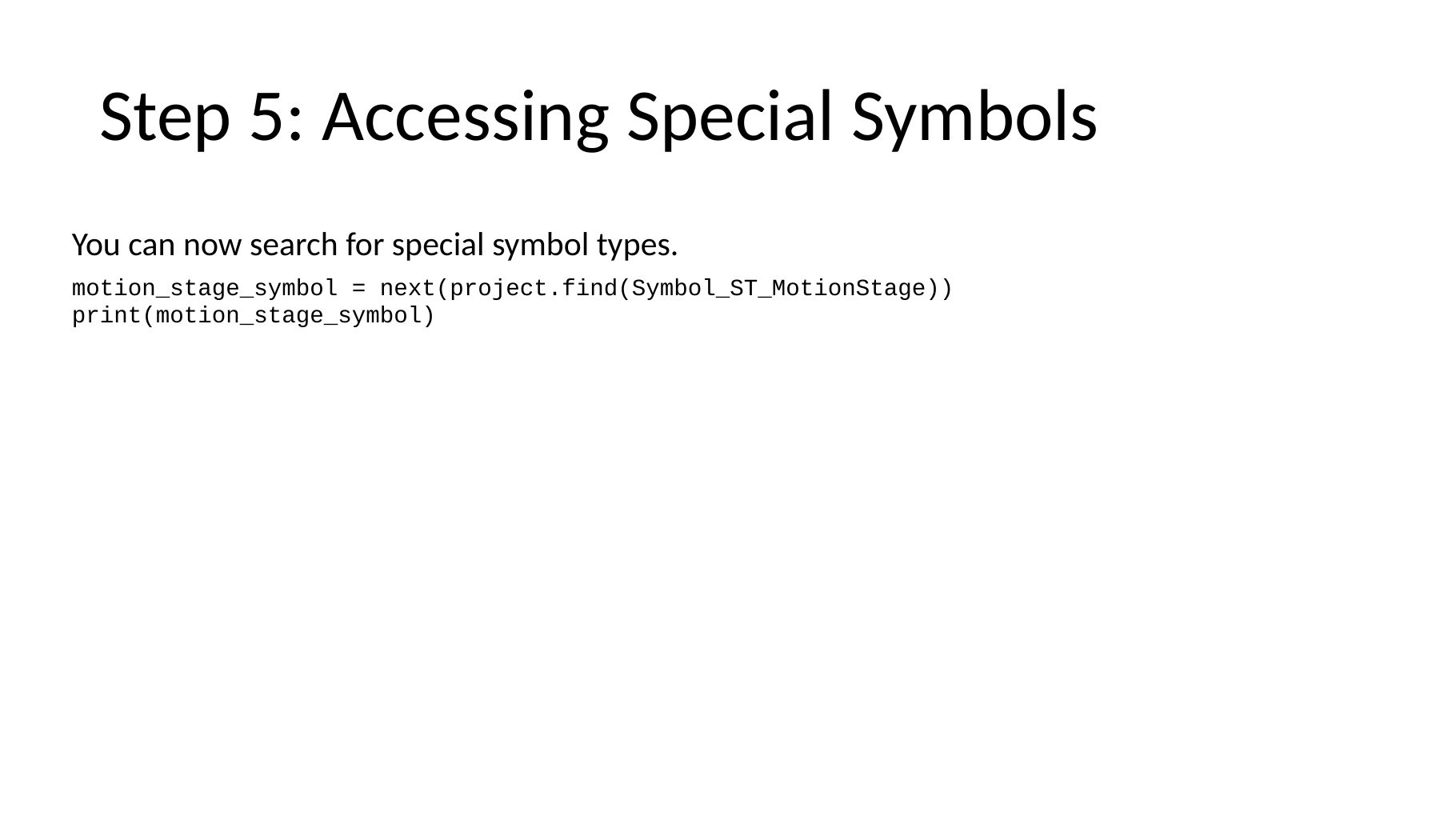

# Step 5: Accessing Special Symbols

You can now search for special symbol types.
motion_stage_symbol = next(project.find(Symbol_ST_MotionStage))
print(motion_stage_symbol)